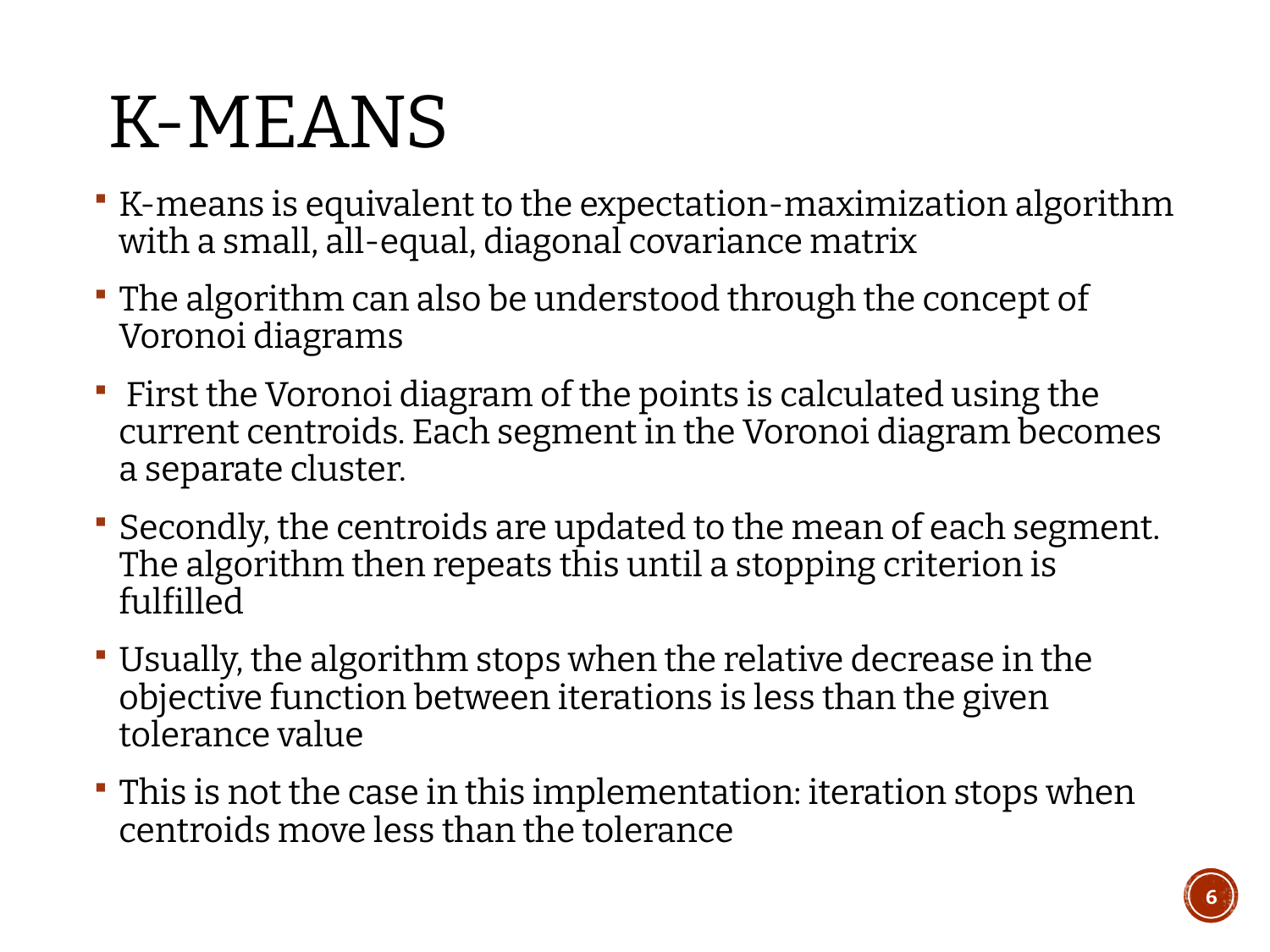

# K-means
K-means is equivalent to the expectation-maximization algorithm with a small, all-equal, diagonal covariance matrix
The algorithm can also be understood through the concept of Voronoi diagrams
 First the Voronoi diagram of the points is calculated using the current centroids. Each segment in the Voronoi diagram becomes a separate cluster.
Secondly, the centroids are updated to the mean of each segment. The algorithm then repeats this until a stopping criterion is fulfilled
Usually, the algorithm stops when the relative decrease in the objective function between iterations is less than the given tolerance value
This is not the case in this implementation: iteration stops when centroids move less than the tolerance
6